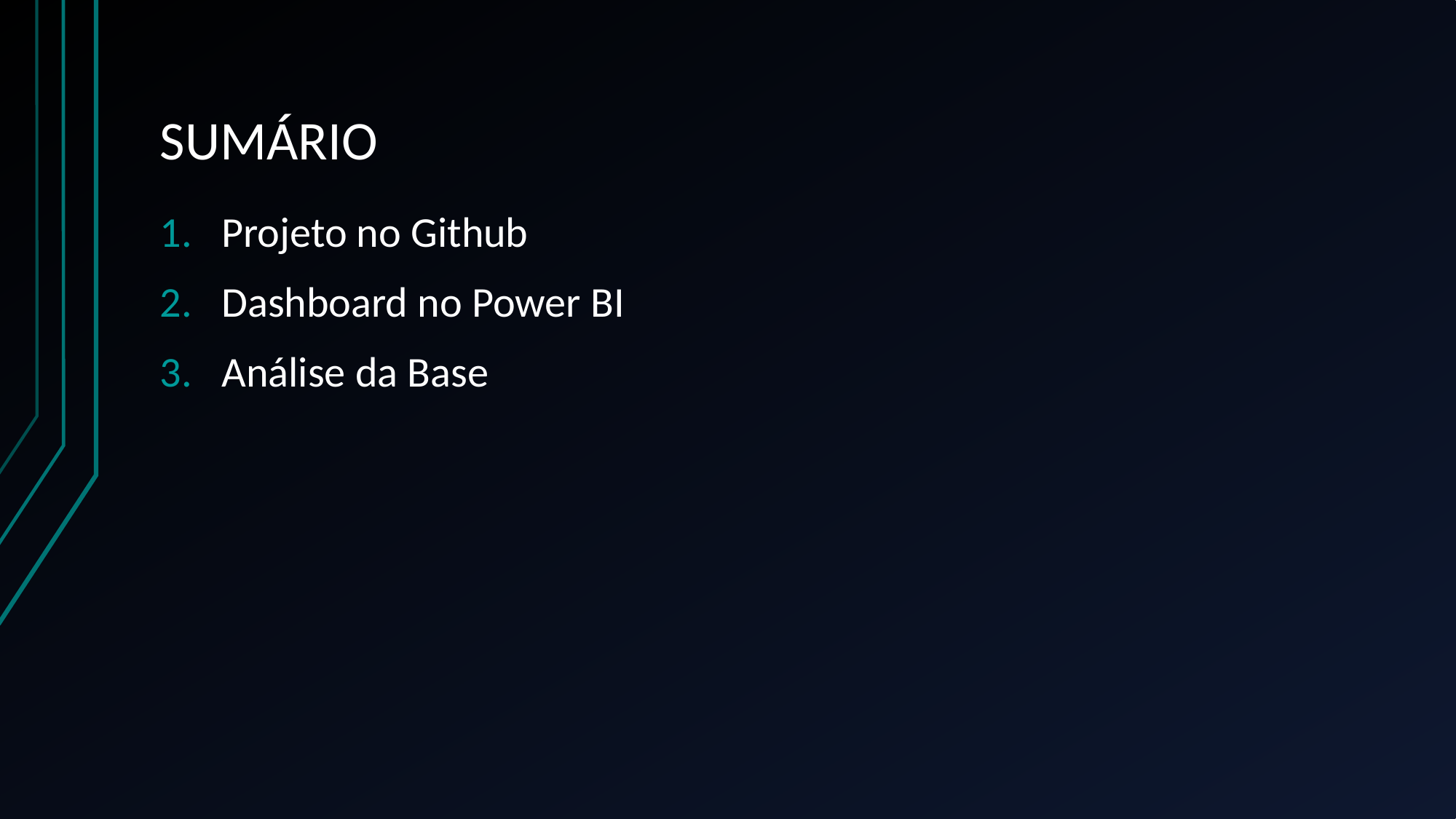

# SUMÁRIO
Projeto no Github
Dashboard no Power BI
Análise da Base